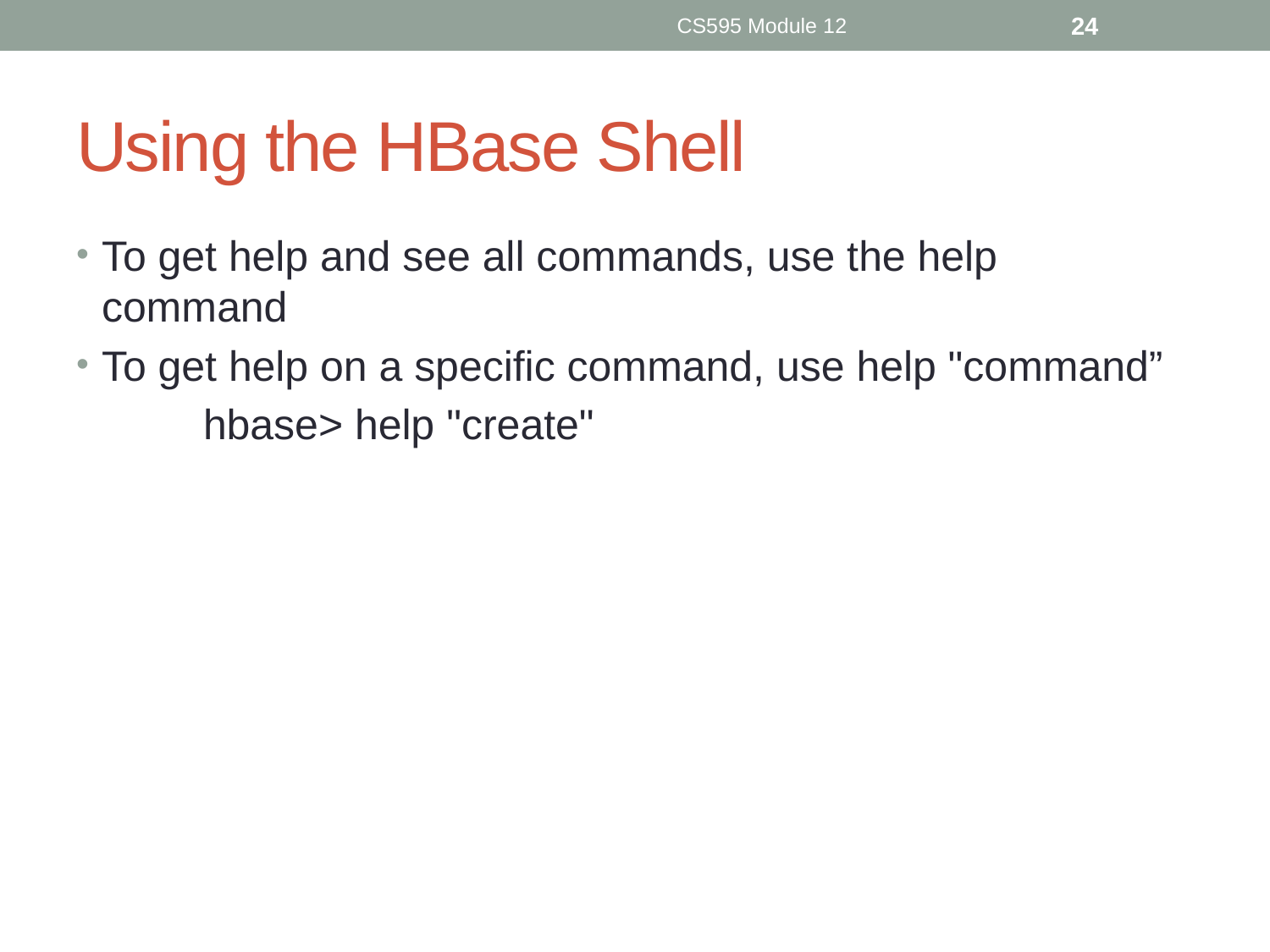

CS595 Module 12
24
# Using the HBase Shell
To get help and see all commands, use the help  command
To get help on a specific command, use help "command”
	hbase> help "create"